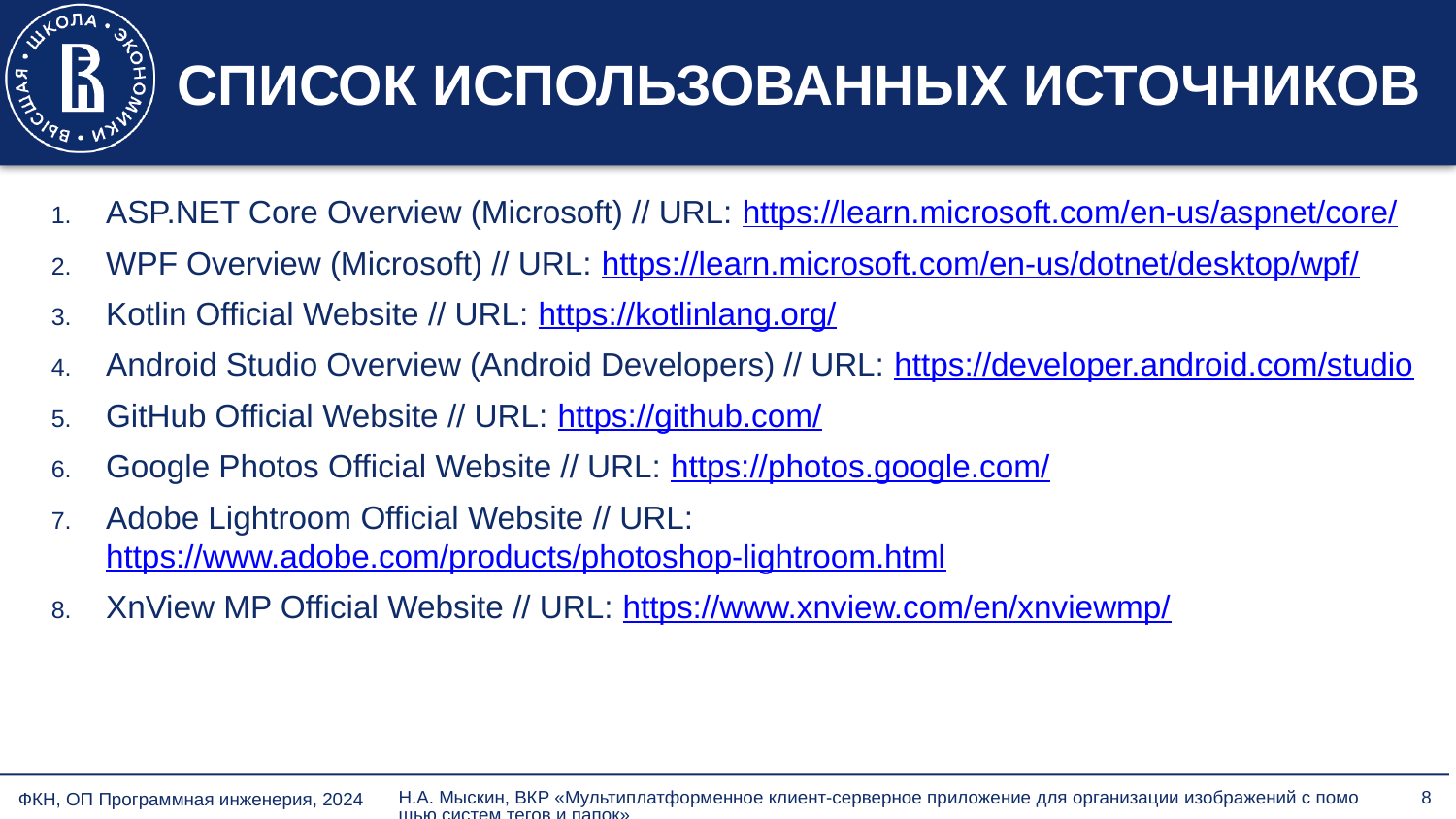

# СПИСОК ИСПОЛЬЗОВАННЫХ ИСТОЧНИКОВ
ASP.NET Core Overview (Microsoft) // URL: https://learn.microsoft.com/en-us/aspnet/core/
WPF Overview (Microsoft) // URL: https://learn.microsoft.com/en-us/dotnet/desktop/wpf/
Kotlin Official Website // URL: https://kotlinlang.org/
Android Studio Overview (Android Developers) // URL: https://developer.android.com/studio
GitHub Official Website // URL: https://github.com/
Google Photos Official Website // URL: https://photos.google.com/
Adobe Lightroom Official Website // URL: https://www.adobe.com/products/photoshop-lightroom.html
XnView MP Official Website // URL: https://www.xnview.com/en/xnviewmp/
8
Н.А. Мыскин, ВКР «Мультиплатформенное клиент-серверное приложение для организации изображений с помощью систем тегов и папок»